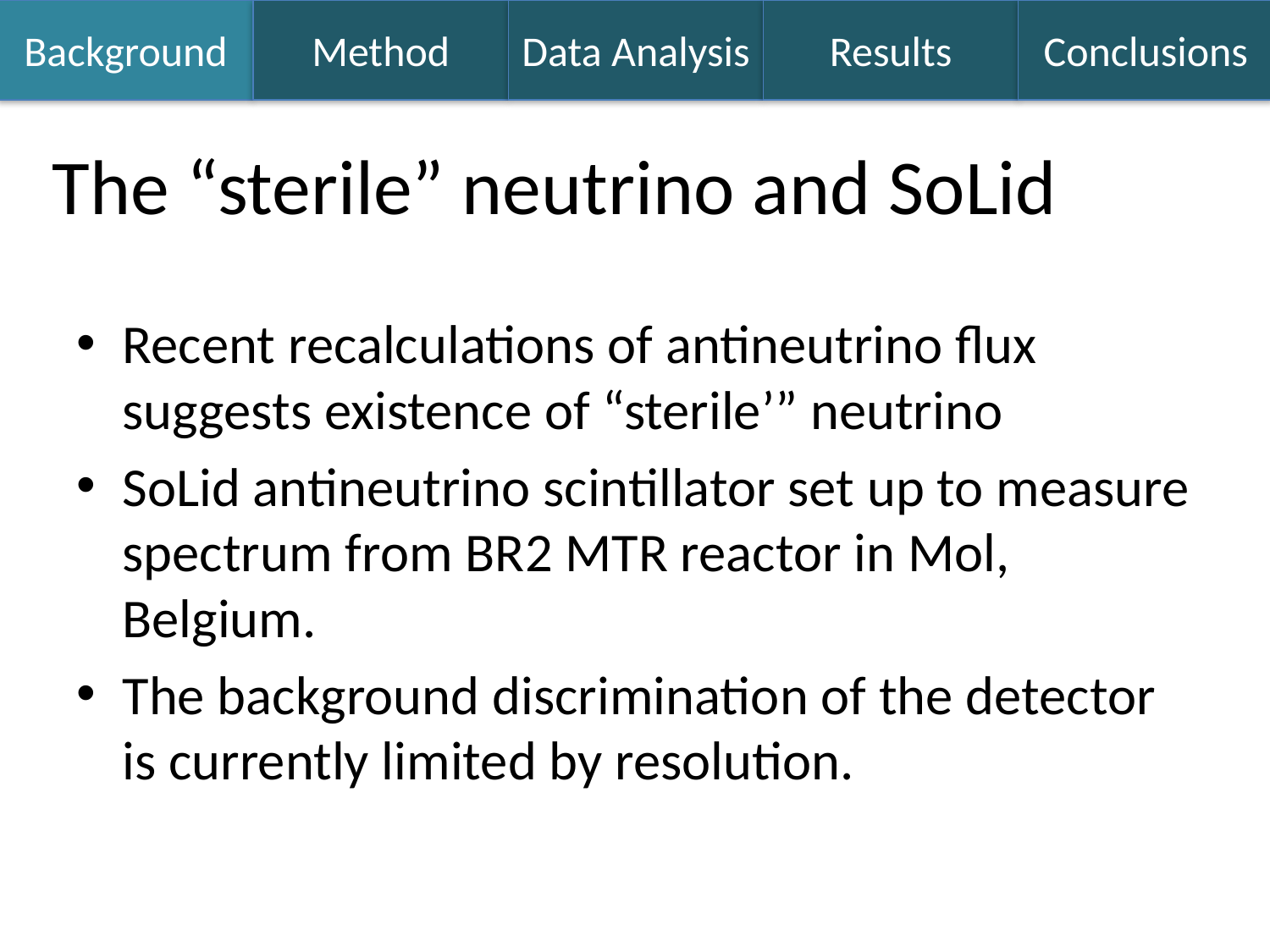

Background
Method
Data Analysis
Results
Conclusions
  The “sterile” neutrino and SoLid
Recent recalculations of antineutrino flux suggests existence of “sterile’” neutrino
SoLid antineutrino scintillator set up to measure spectrum from BR2 MTR reactor in Mol, Belgium.
The background discrimination of the detector is currently limited by resolution.